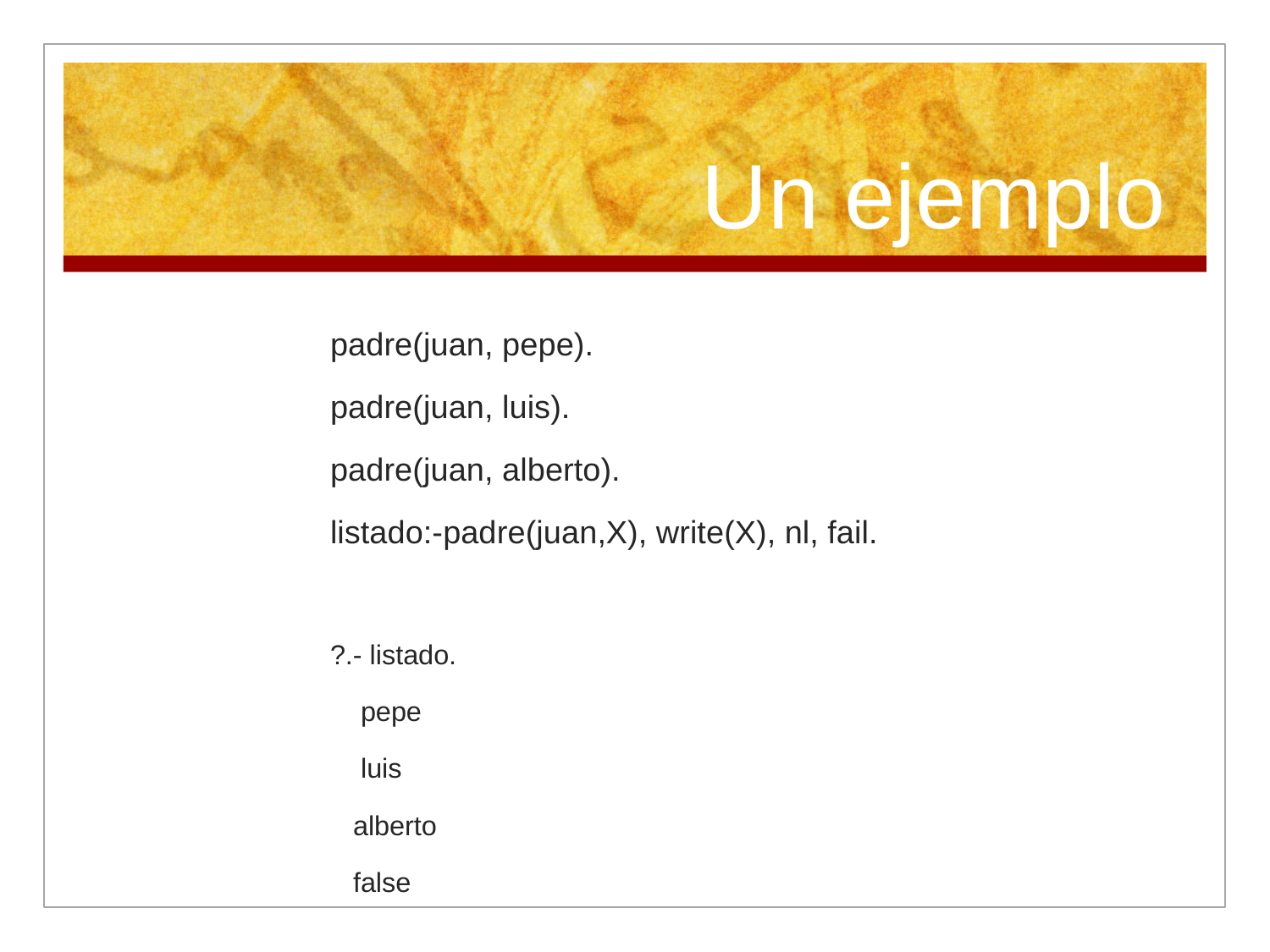

# Un ejemplo
padre(juan, pepe).
padre(juan, luis).
padre(juan, alberto).
listado:-padre(juan,X), write(X), nl, fail.

?.- listado.
    pepe
    luis
   alberto
   false